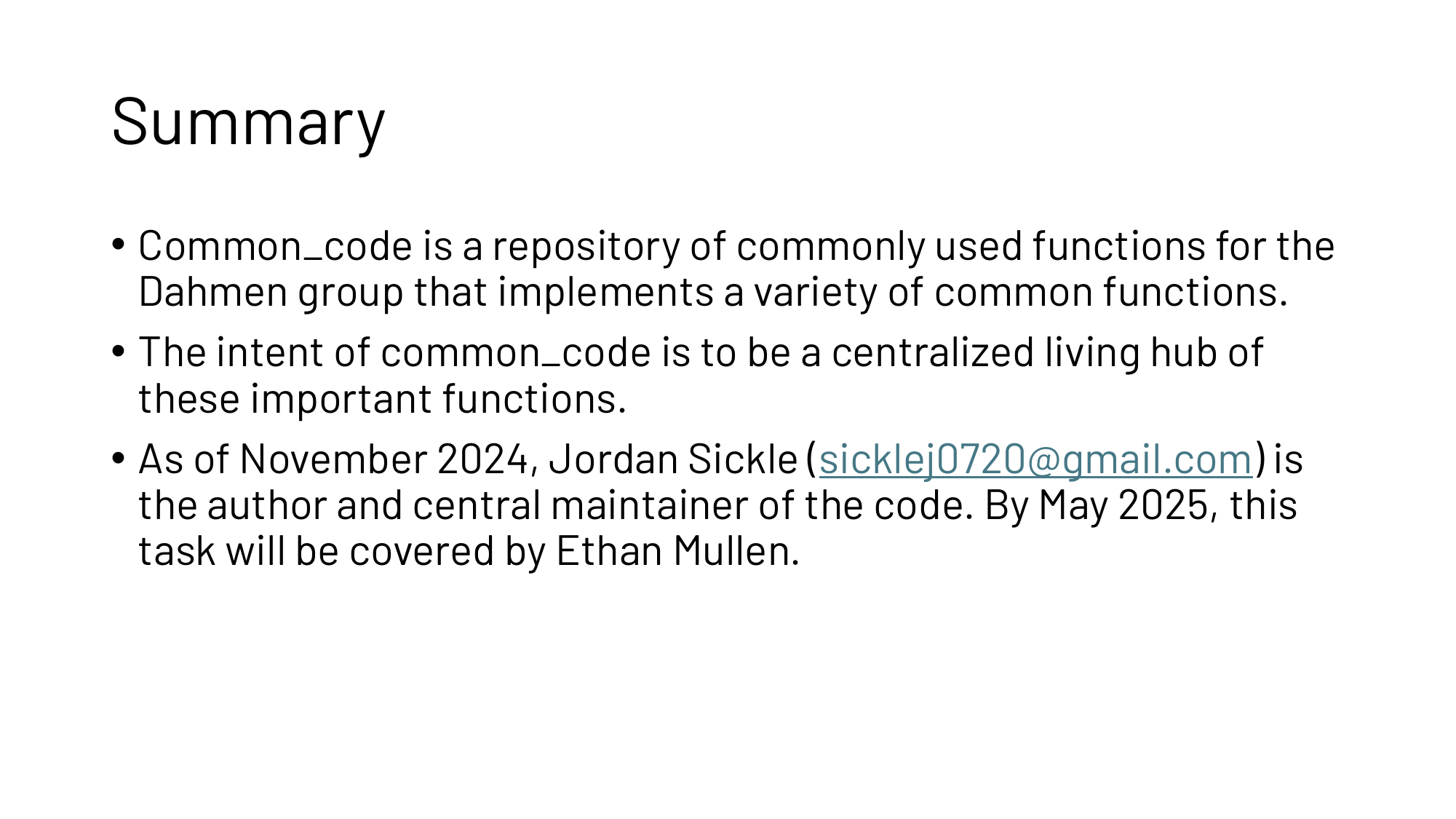

# Summary
Common_code is a repository of commonly used functions for the Dahmen group that implements a variety of common functions.
The intent of common_code is to be a centralized living hub of these important functions.
As of November 2024, Jordan Sickle (sicklej0720@gmail.com) is the author and central maintainer of the code. By May 2025, this task will be covered by Ethan Mullen.